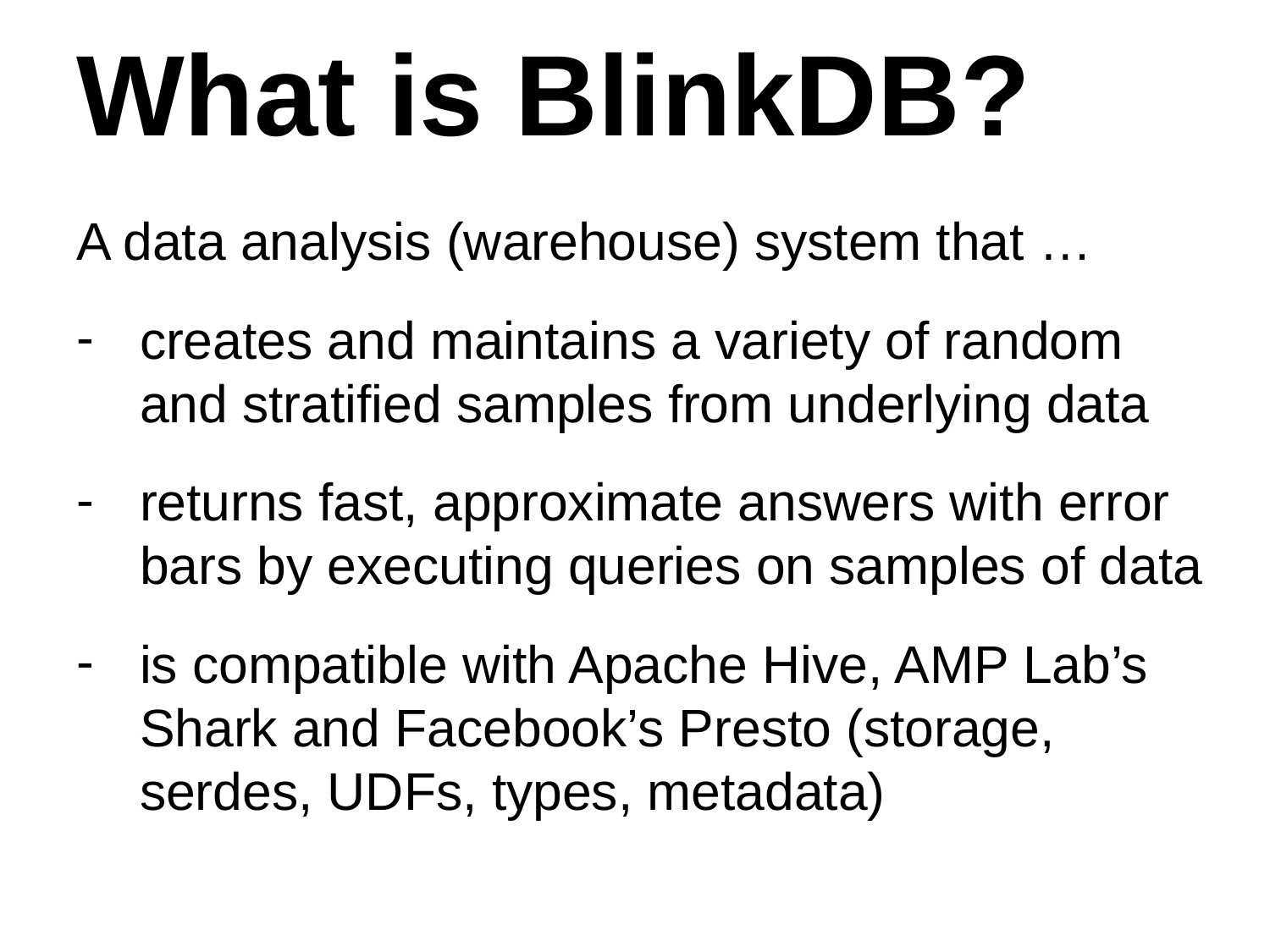

# What is BlinkDB?
A data analysis (warehouse) system that …
creates and maintains a variety of random and stratified samples from underlying data
returns fast, approximate answers with error bars by executing queries on samples of data
is compatible with Apache Hive, AMP Lab’s Shark and Facebook’s Presto (storage, serdes, UDFs, types, metadata)